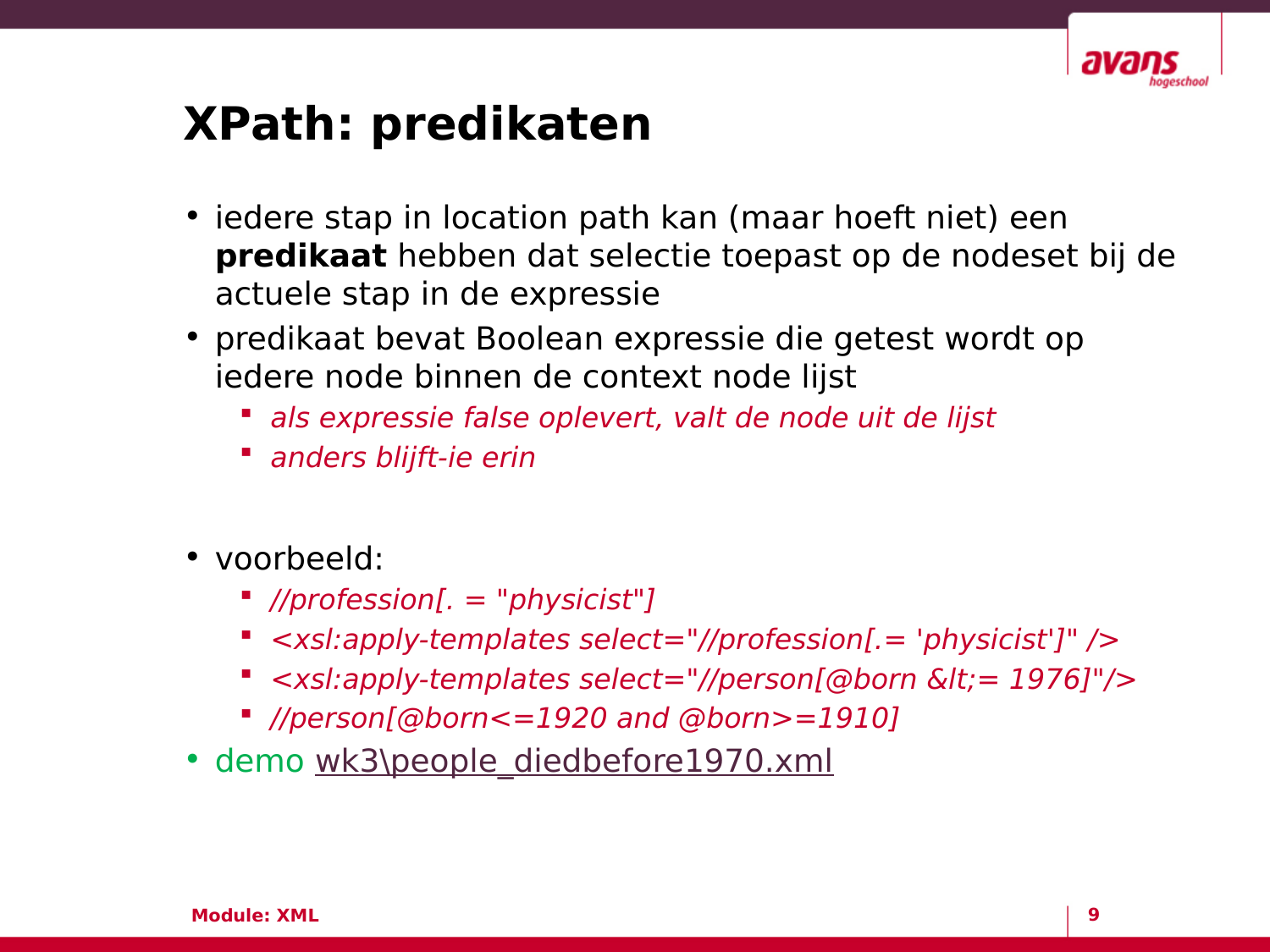

# XPath: predikaten
iedere stap in location path kan (maar hoeft niet) een predikaat hebben dat selectie toepast op de nodeset bij de actuele stap in de expressie
predikaat bevat Boolean expressie die getest wordt op iedere node binnen de context node lijst
als expressie false oplevert, valt de node uit de lijst
anders blijft-ie erin

voorbeeld:
//profession[. = "physicist"]
<xsl:apply-templates select="//profession[.= 'physicist']" />
<xsl:apply-templates select="//person[@born &lt;= 1976]"/>
//person[@born<=1920 and @born>=1910]
demo wk3\people_diedbefore1970.xml
9